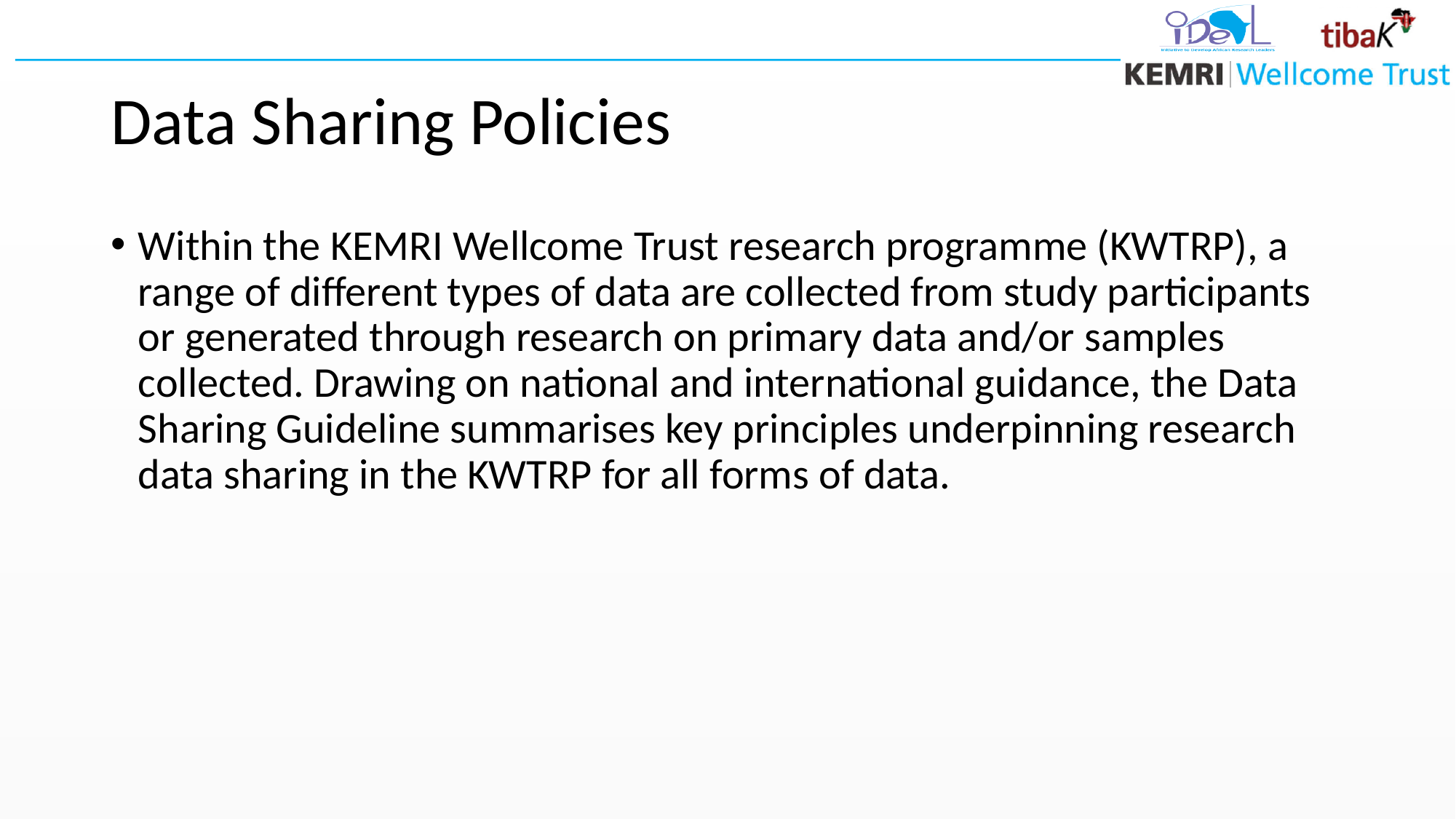

# Data Sharing Policies
Within the KEMRI Wellcome Trust research programme (KWTRP), a range of different types of data are collected from study participants or generated through research on primary data and/or samples collected. Drawing on national and international guidance, the Data Sharing Guideline summarises key principles underpinning research data sharing in the KWTRP for all forms of data.